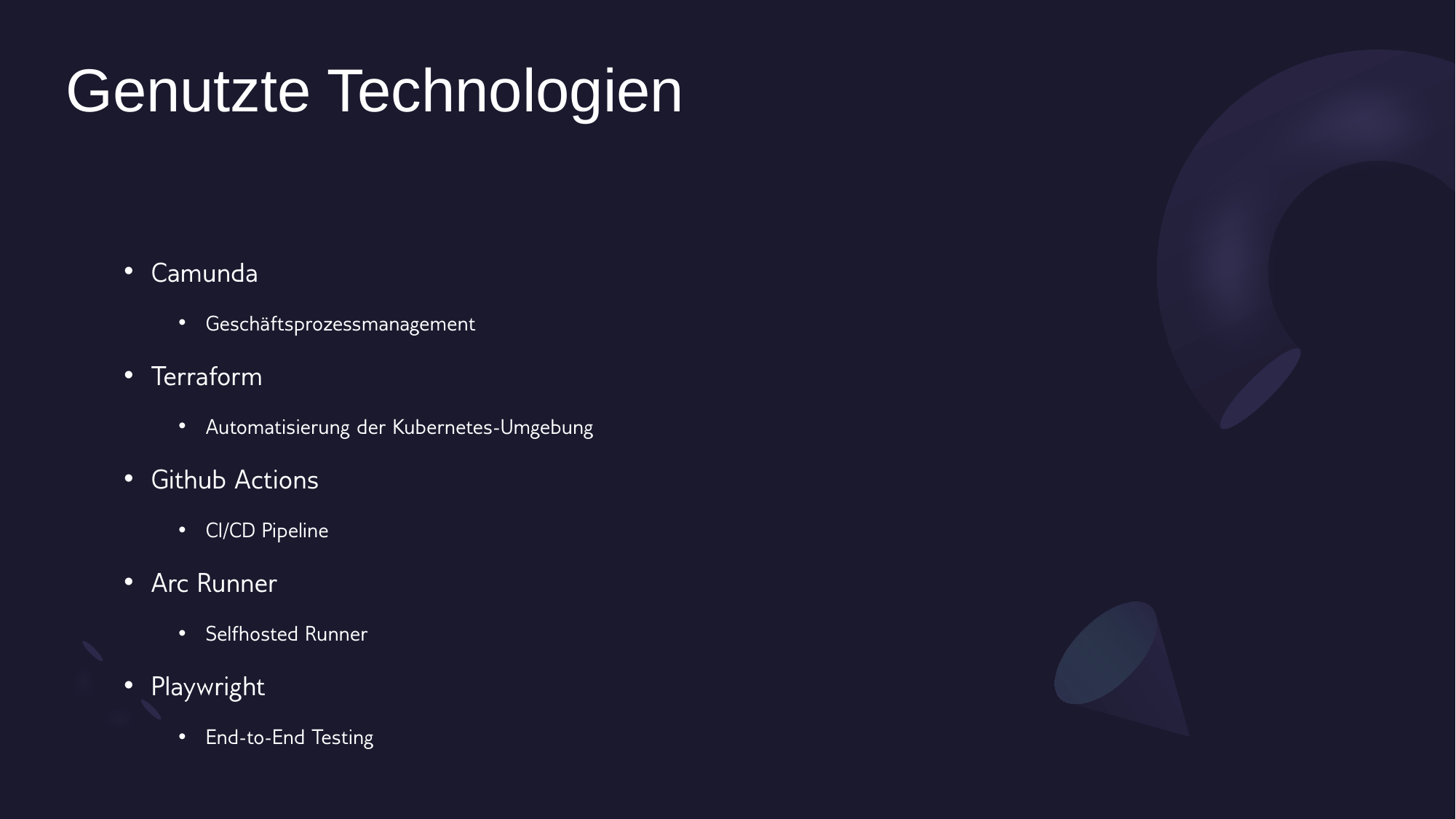

# Genutzte Technologien
Camunda
Geschäftsprozessmanagement
Terraform
Automatisierung der Kubernetes-Umgebung
Github Actions
CI/CD Pipeline
Arc Runner
Selfhosted Runner
Playwright
End-to-End Testing